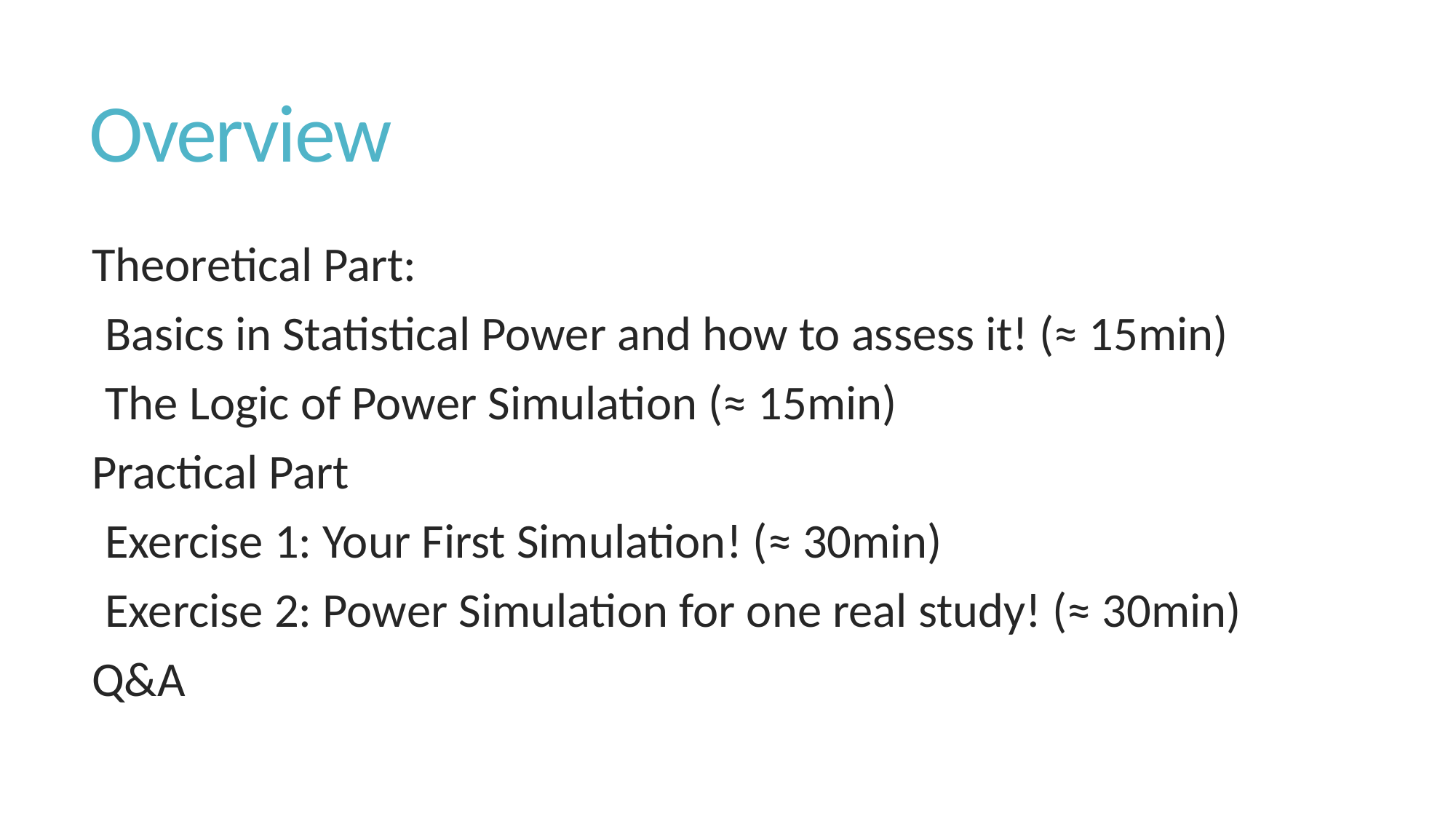

# Overview
Theoretical Part:
Basics in Statistical Power and how to assess it! (≈ 15min)
The Logic of Power Simulation (≈ 15min)
Practical Part
Exercise 1: Your First Simulation! (≈ 30min)
Exercise 2: Power Simulation for one real study! (≈ 30min)
Q&A